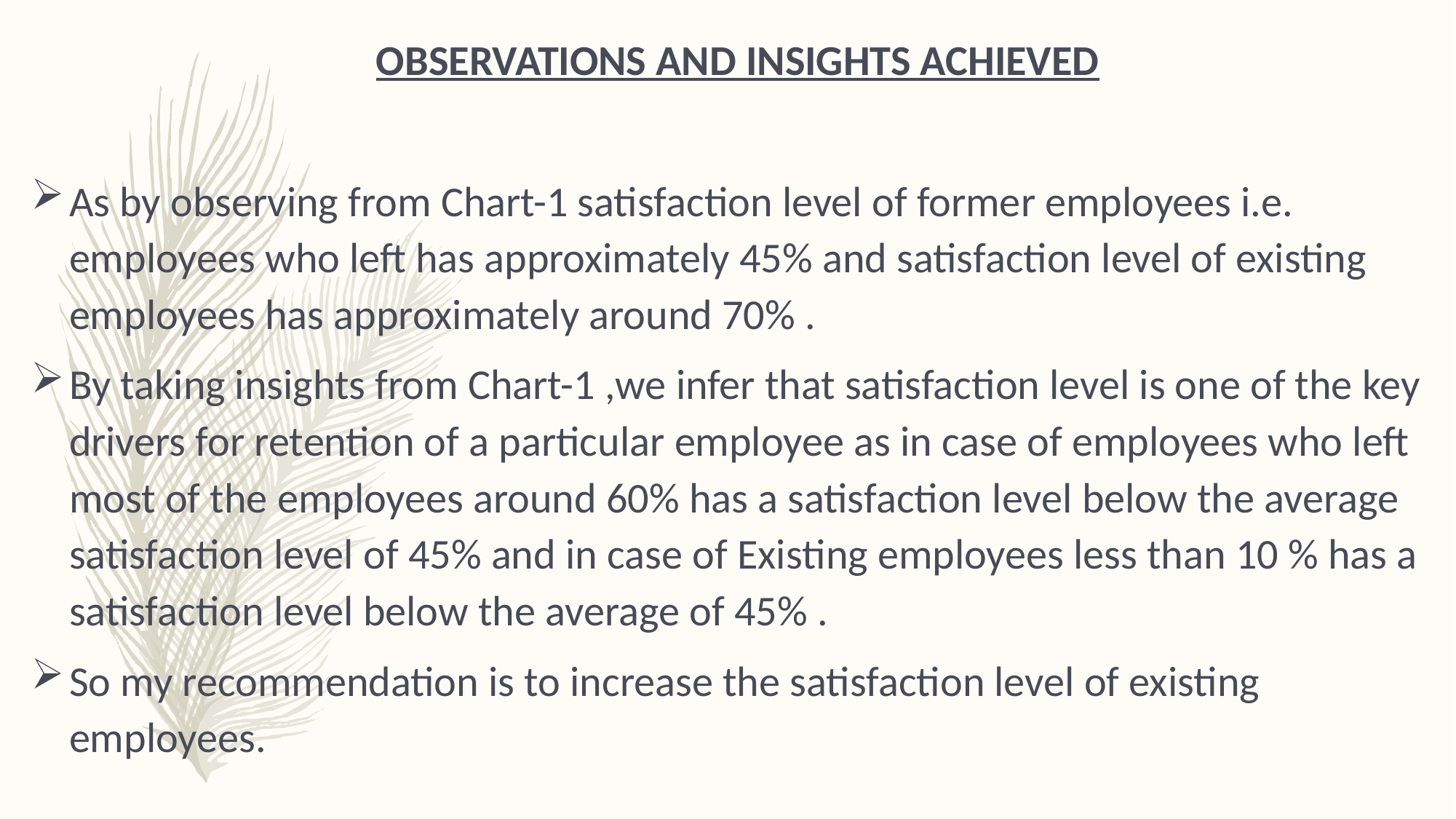

OBSERVATIONS AND INSIGHTS ACHIEVED

As by observing from Chart-1 satisfaction level of former employees i.e. employees who left has approximately 45% and satisfaction level of existing employees has approximately around 70% .
By taking insights from Chart-1 ,we infer that satisfaction level is one of the key drivers for retention of a particular employee as in case of employees who left most of the employees around 60% has a satisfaction level below the average satisfaction level of 45% and in case of Existing employees less than 10 % has a satisfaction level below the average of 45% .
So my recommendation is to increase the satisfaction level of existing employees.